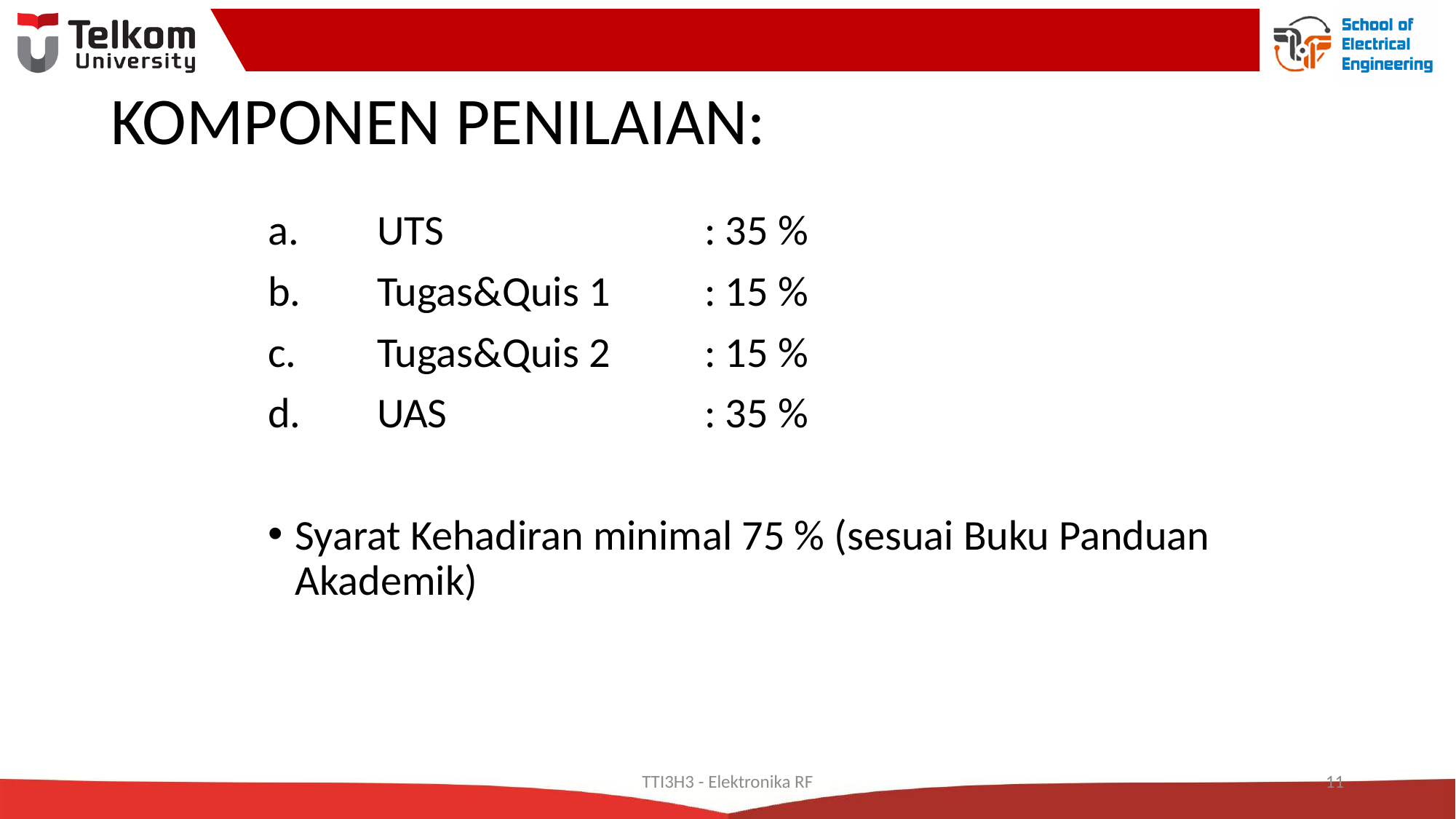

# KOMPONEN PENILAIAN:
a.	UTS			: 35 %
b.	Tugas&Quis 1 	: 15 %
c.	Tugas&Quis 2	: 15 %
d.	UAS			: 35 %

Syarat Kehadiran minimal 75 % (sesuai Buku Panduan Akademik)
TTI3H3 - Elektronika RF
11